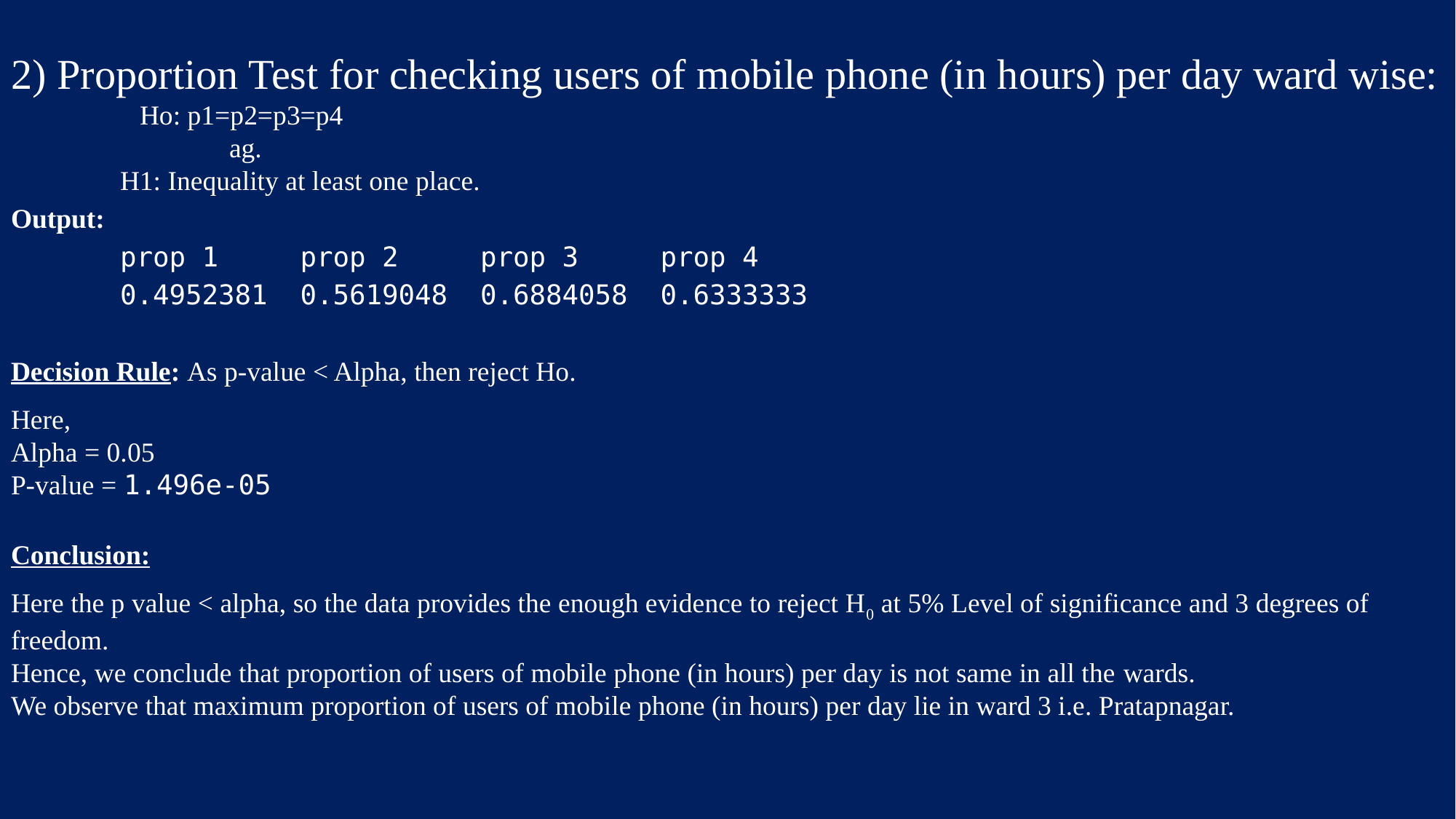

2) Proportion Test for checking users of mobile phone (in hours) per day ward wise:
	Ho: p1=p2=p3=p4
		ag.
   	H1: Inequality at least one place.
Output:
	prop 1     prop 2     prop 3     prop 4
	0.4952381  0.5619048  0.6884058  0.6333333

Decision Rule: As p-value < Alpha, then reject Ho.
Here,
Alpha = 0.05
P-value = 1.496e-05

Conclusion:
Here the p value < alpha, so the data provides the enough evidence to reject H0 at 5% Level of significance and 3 degrees of freedom.
Hence, we conclude that proportion of users of mobile phone (in hours) per day is not same in all the wards.
We observe that maximum proportion of users of mobile phone (in hours) per day lie in ward 3 i.e. Pratapnagar.